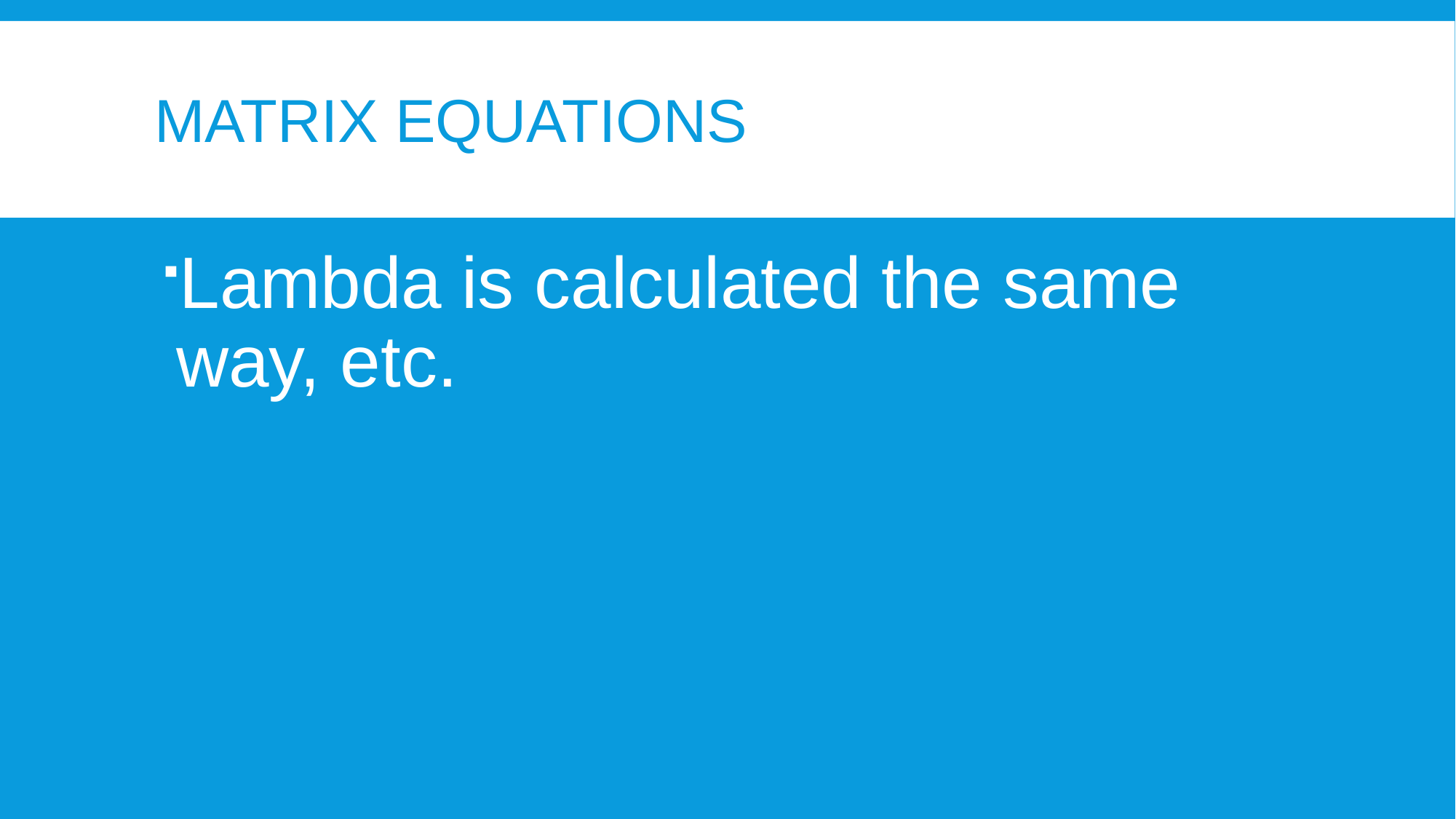

# Matrix Equations
Lambda is calculated the same way, etc.